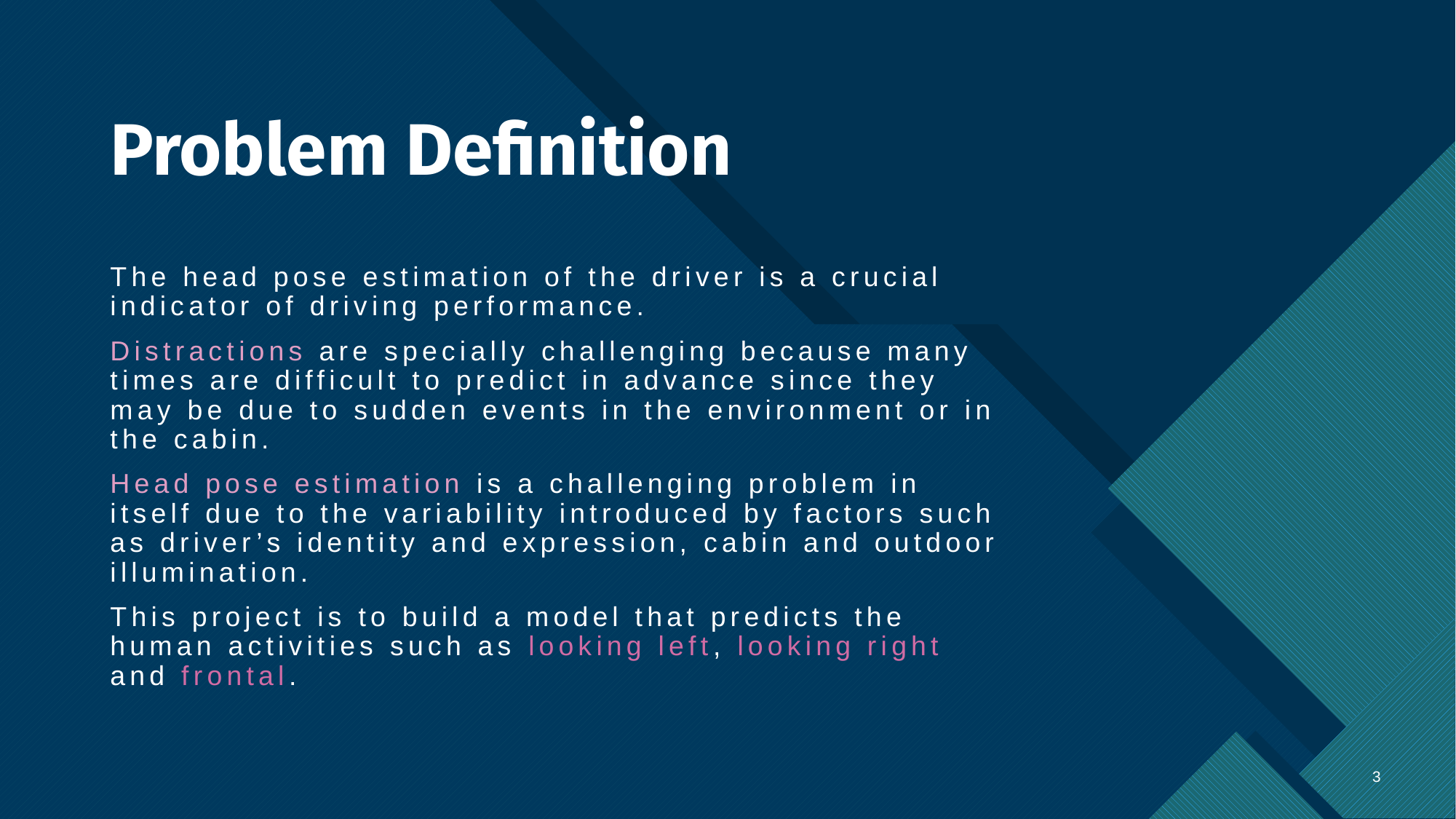

# Problem Definition
The head pose estimation of the driver is a crucial indicator of driving performance.
Distractions are specially challenging because many times are difficult to predict in advance since they may be due to sudden events in the environment or in the cabin.
Head pose estimation is a challenging problem in itself due to the variability introduced by factors such as driver’s identity and expression, cabin and outdoor illumination.
This project is to build a model that predicts the human activities such as looking left, looking right and frontal.

3